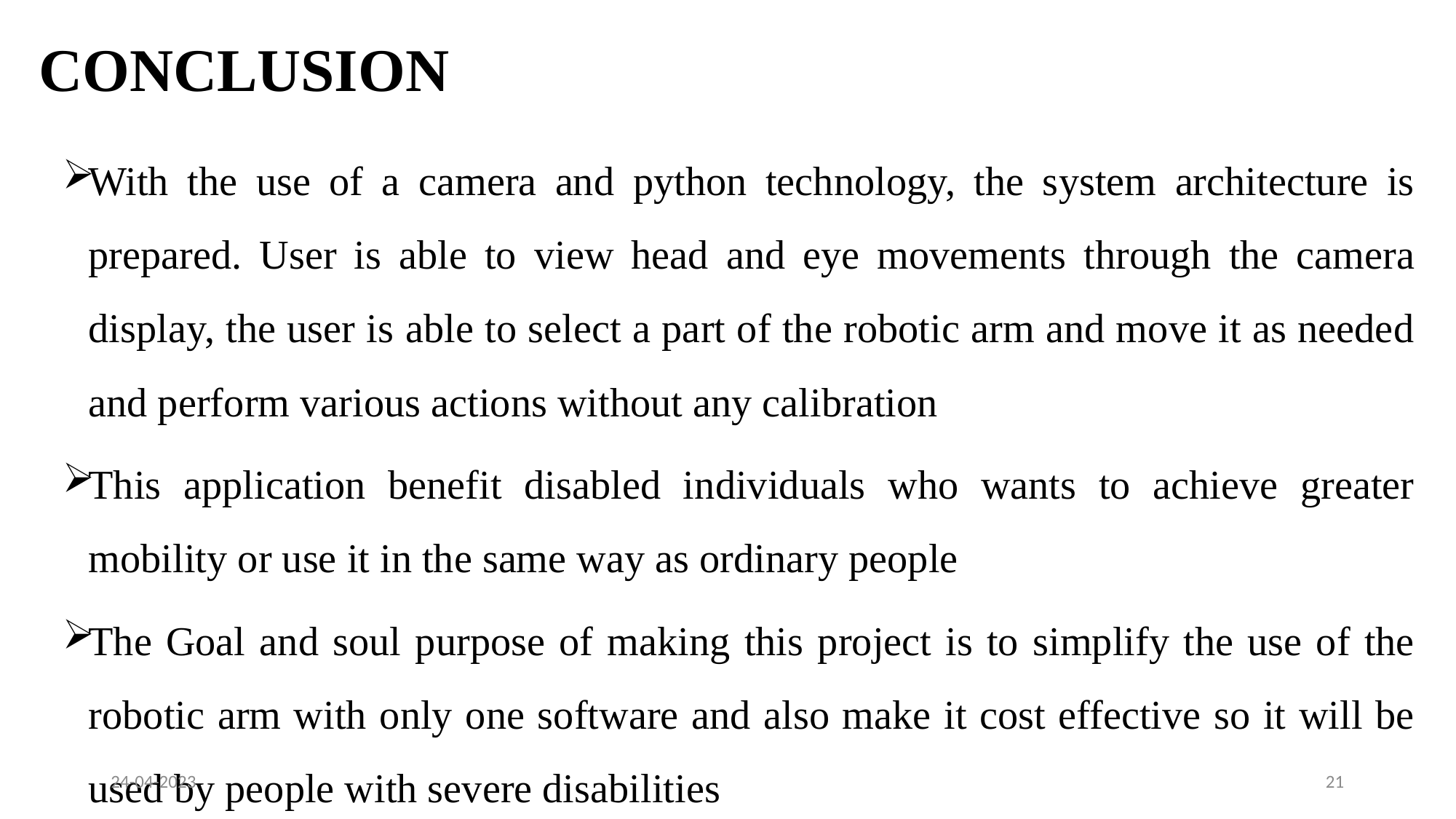

# CONCLUSION
With the use of a camera and python technology, the system architecture is prepared. User is able to view head and eye movements through the camera display, the user is able to select a part of the robotic arm and move it as needed and perform various actions without any calibration
This application benefit disabled individuals who wants to achieve greater mobility or use it in the same way as ordinary people
The Goal and soul purpose of making this project is to simplify the use of the robotic arm with only one software and also make it cost effective so it will be used by people with severe disabilities

24-04-2023
21